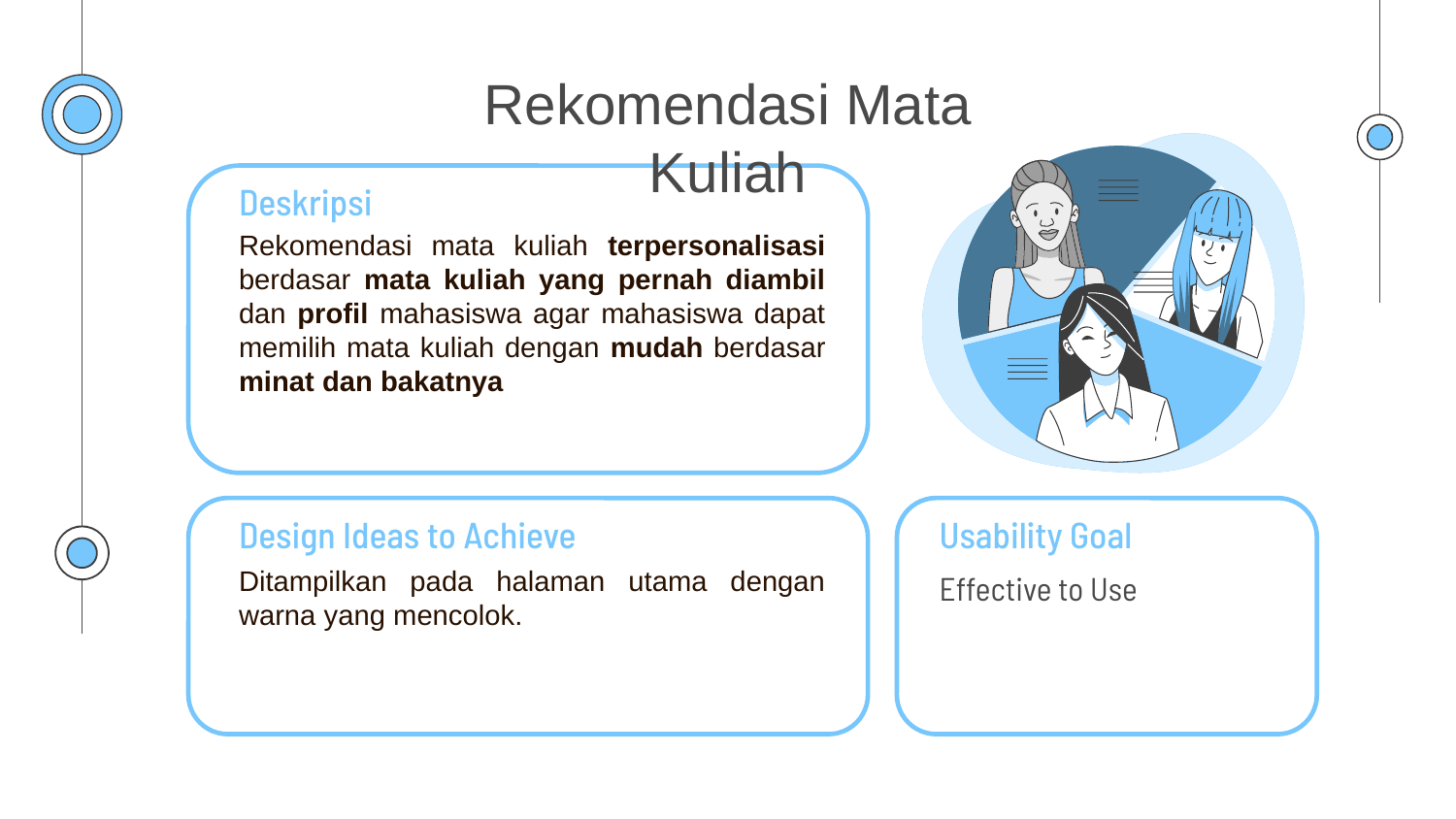

# Rekomendasi Mata Kuliah

Deskripsi

Rekomendasi mata kuliah terpersonalisasi berdasar mata kuliah yang pernah diambil dan profil mahasiswa agar mahasiswa dapat memilih mata kuliah dengan mudah berdasar minat dan bakatnya

Design Ideas to Achieve
Usability Goal
Ditampilkan pada halaman utama dengan warna yang mencolok.

Effective to Use